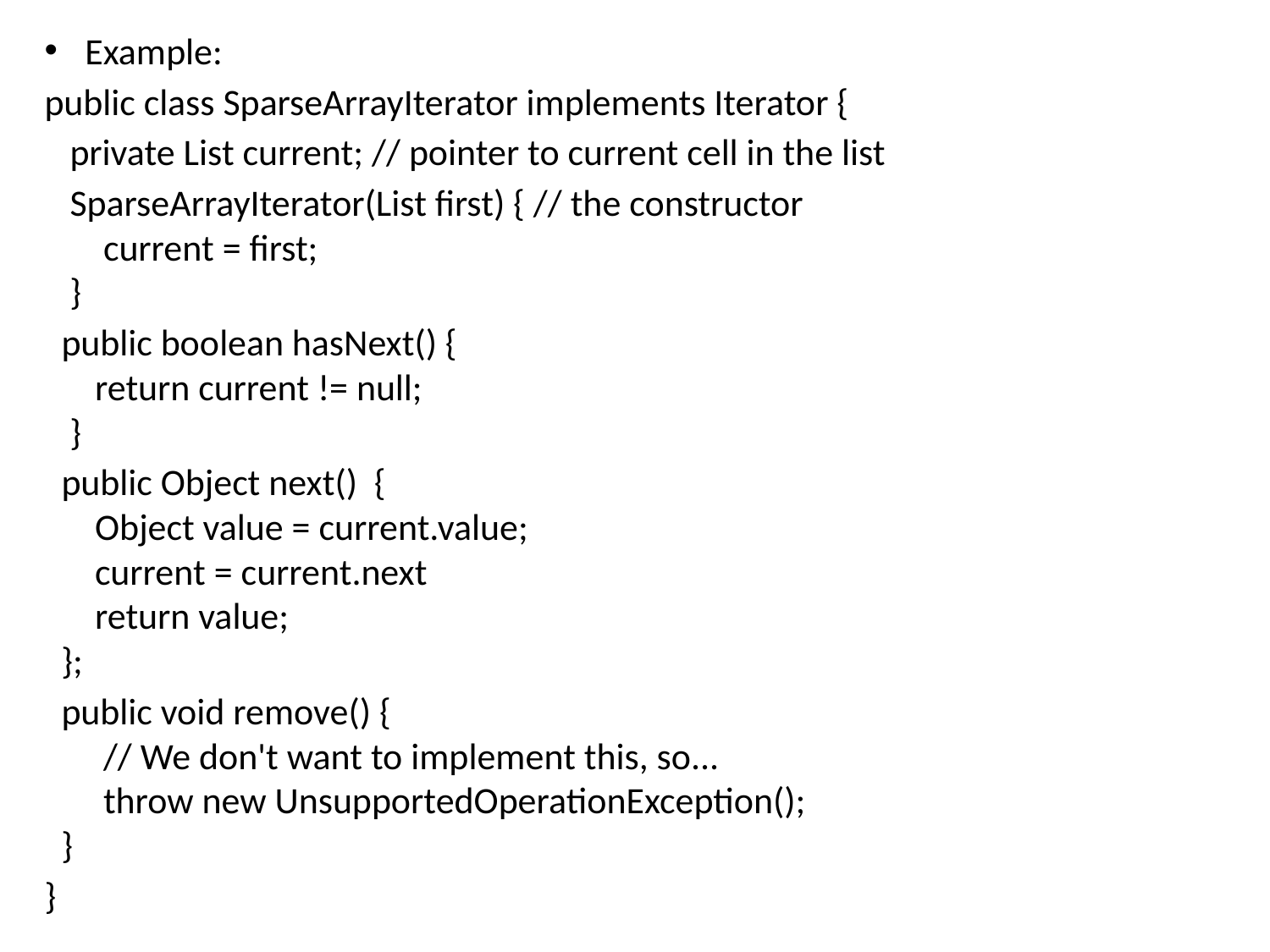

Example:
public class SparseArrayIterator implements Iterator {
   private List current; // pointer to current cell in the list
   SparseArrayIterator(List first) { // the constructor
       current = first;
   }
  public boolean hasNext() {
      return current != null;
   }
  public Object next()  {
      Object value = current.value;
      current = current.next
      return value;
  };
  public void remove() {
       // We don't want to implement this, so...
       throw new UnsupportedOperationException();
  }
}